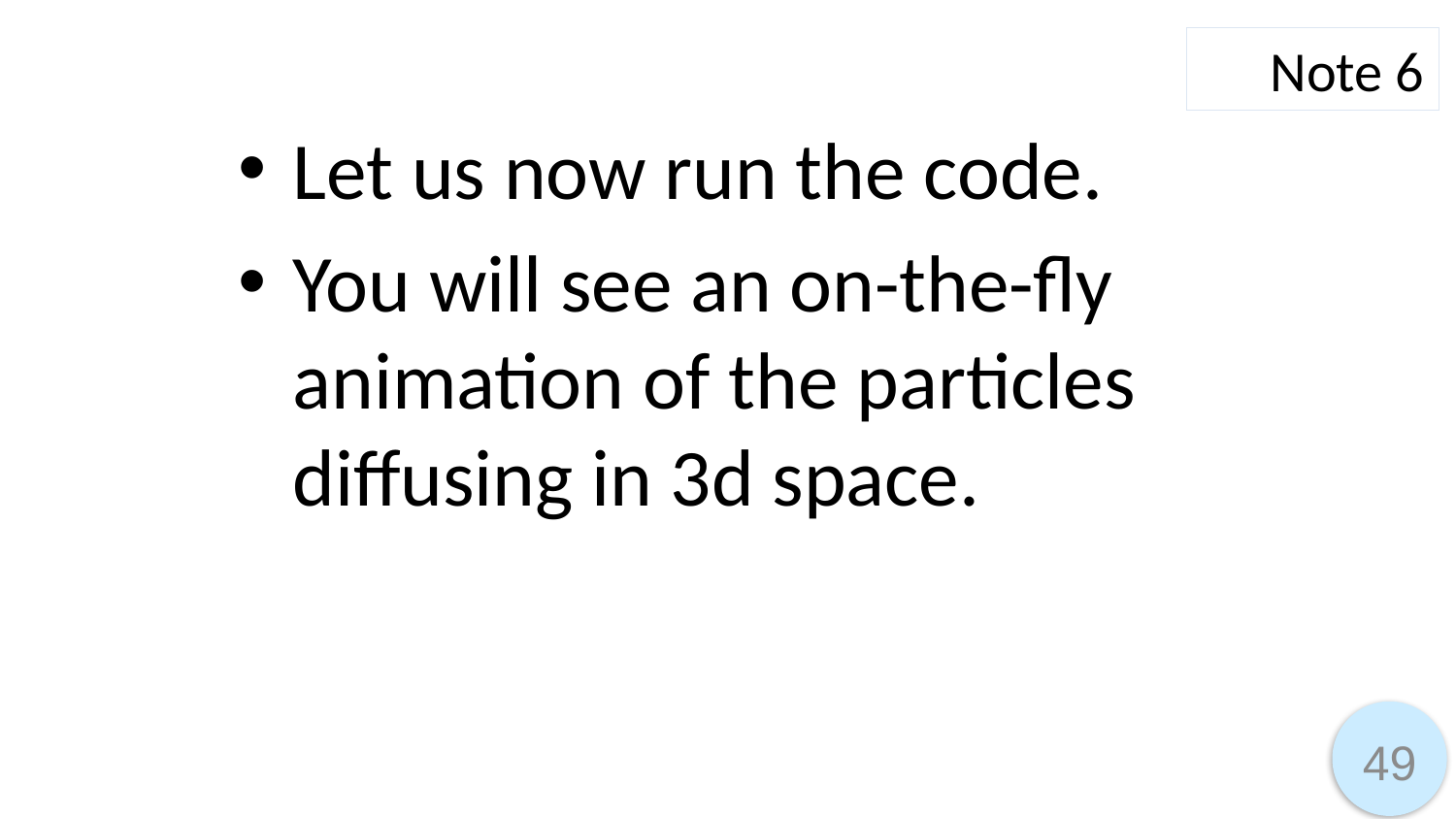

Note 6
Let us now run the code.
You will see an on-the-fly animation of the particles diffusing in 3d space.
49